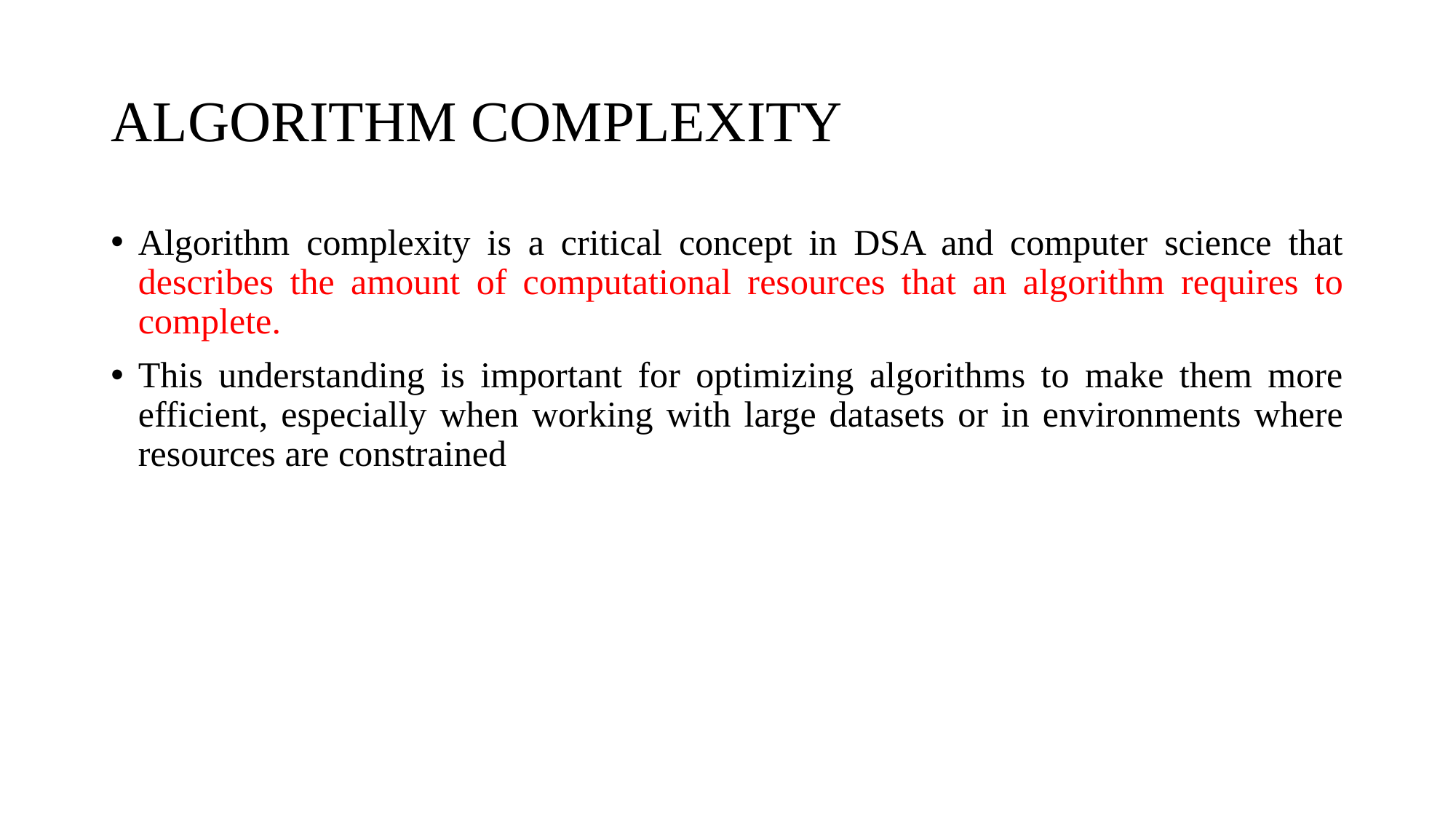

# ALGORITHM COMPLEXITY
Algorithm complexity is a critical concept in DSA and computer science that describes the amount of computational resources that an algorithm requires to complete.
This understanding is important for optimizing algorithms to make them more efficient, especially when working with large datasets or in environments where resources are constrained